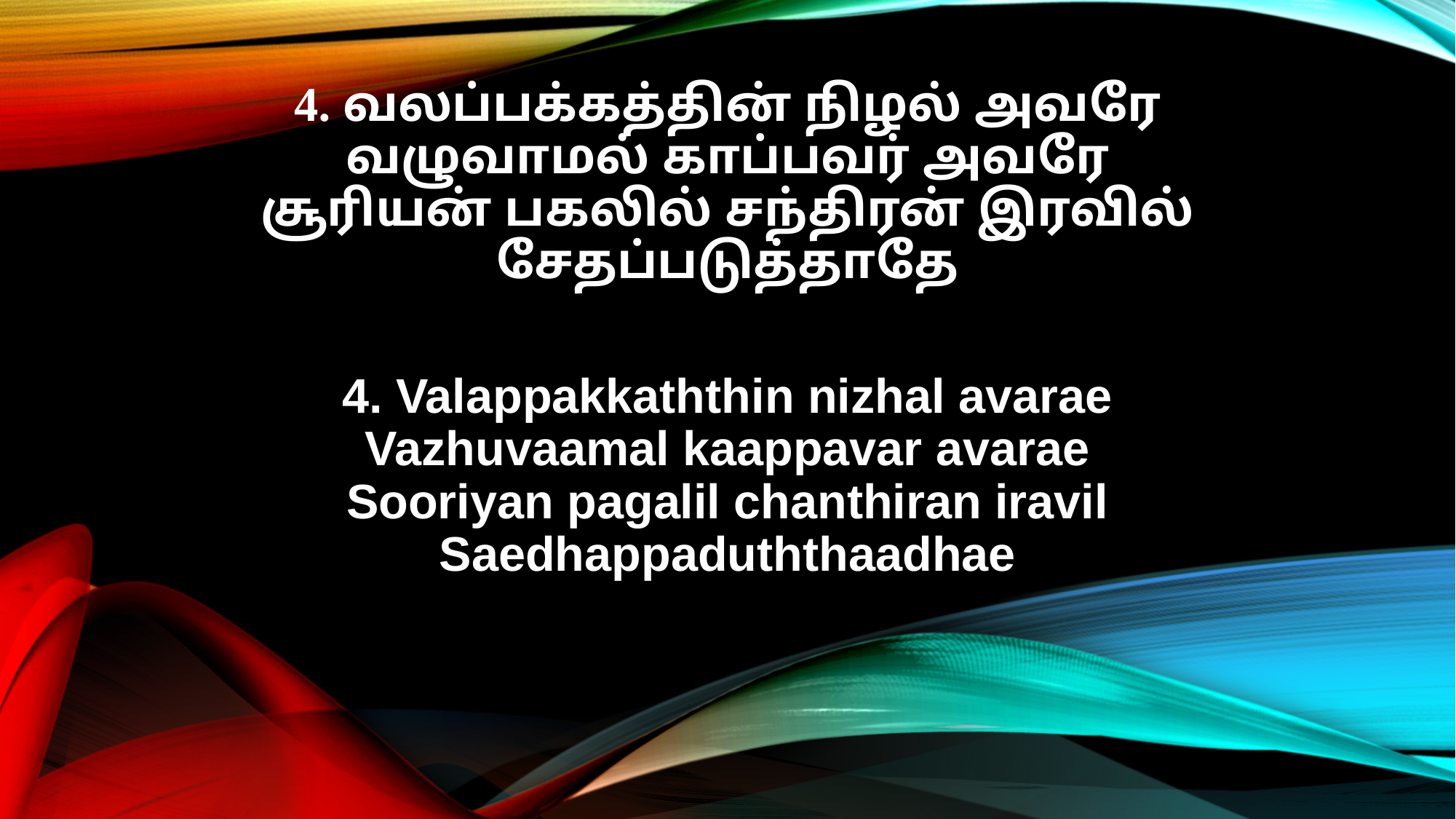

4. வலப்பக்கத்தின் நிழல் அவரே
வழுவாமல் காப்பவர் அவரே
சூரியன் பகலில் சந்திரன் இரவில்
சேதப்படுத்தாதே

4. Valappakkaththin nizhal avarae
Vazhuvaamal kaappavar avarae
Sooriyan pagalil chanthiran iravil
Saedhappaduththaadhae